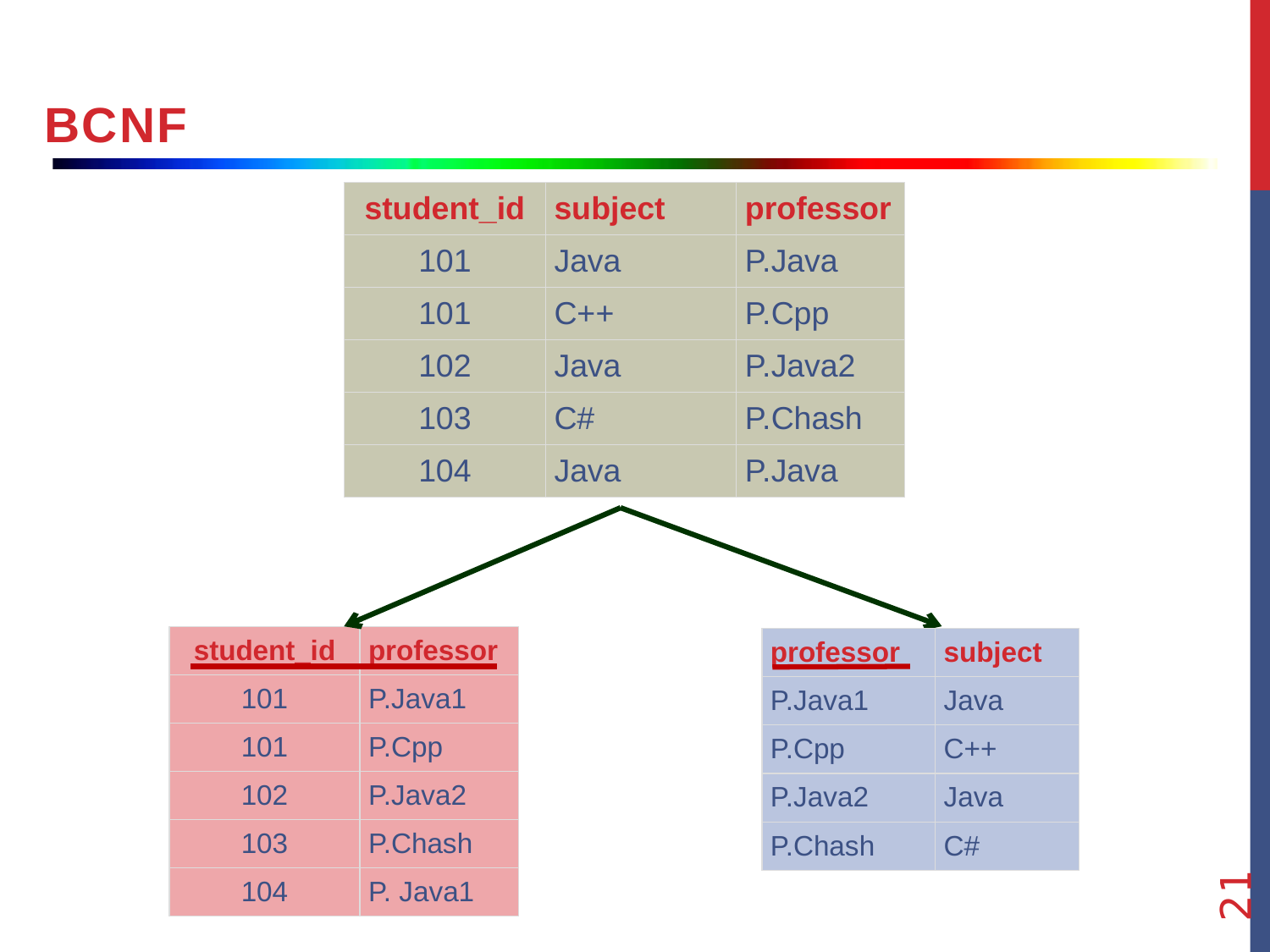

BCNF
| student\_id | subject | professor |
| --- | --- | --- |
| 101 | Java | P.Java |
| 101 | C++ | P.Cpp |
| 102 | Java | P.Java2 |
| 103 | C# | P.Chash |
| 104 | Java | P.Java |
| student\_id | professor |
| --- | --- |
| 101 | P.Java1 |
| 101 | P.Cpp |
| 102 | P.Java2 |
| 103 | P.Chash |
| 104 | P. Java1 |
| professor | subject |
| --- | --- |
| P.Java1 | Java |
| P.Cpp | C++ |
| P.Java2 | Java |
| P.Chash | C# |
21